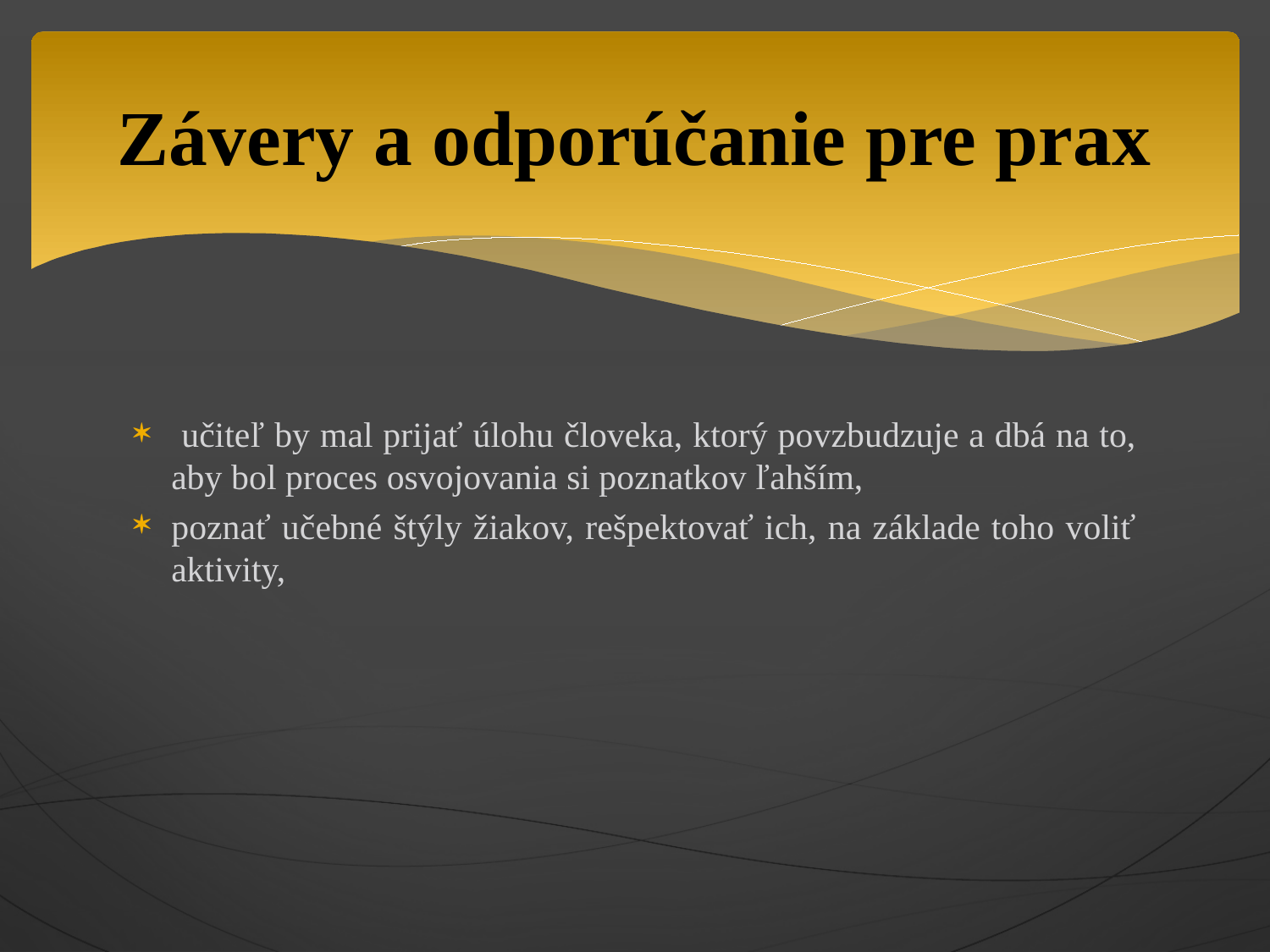

# Závery a odporúčanie pre prax
 učiteľ by mal prijať úlohu človeka, ktorý povzbudzuje a dbá na to, aby bol proces osvojovania si poznatkov ľahším,
poznať učebné štýly žiakov, rešpektovať ich, na základe toho voliť aktivity,